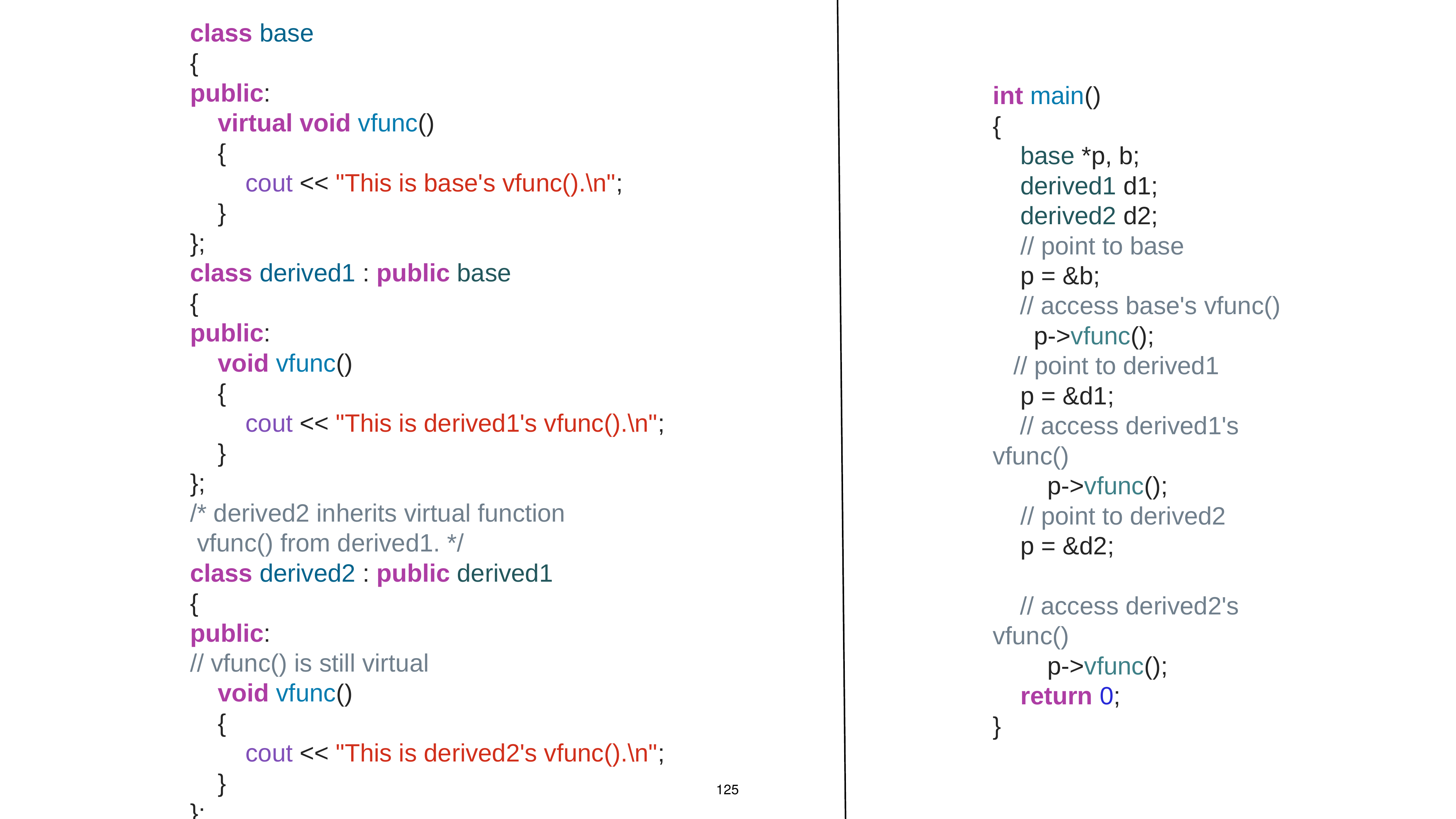

class base
{
public:
    virtual void vfunc()
    {
        cout << "This is base's vfunc().\n";
    }
};
class derived1 : public base
{
public:
    void vfunc()
    {
        cout << "This is derived1's vfunc().\n";
    }
};
/* derived2 inherits virtual function
 vfunc() from derived1. */
class derived2 : public derived1
{
public:
// vfunc() is still virtual
    void vfunc()
    {
        cout << "This is derived2's vfunc().\n";
    }
};
int main()
{
    base *p, b;
    derived1 d1;
    derived2 d2;
    // point to base
    p = &b;
// access base's vfunc()
  p->vfunc();
   // point to derived1
    p = &d1;
// access derived1's vfunc()
p->vfunc();
    // point to derived2
    p = &d2;

// access derived2's vfunc()
p->vfunc();
    return 0;
}
125